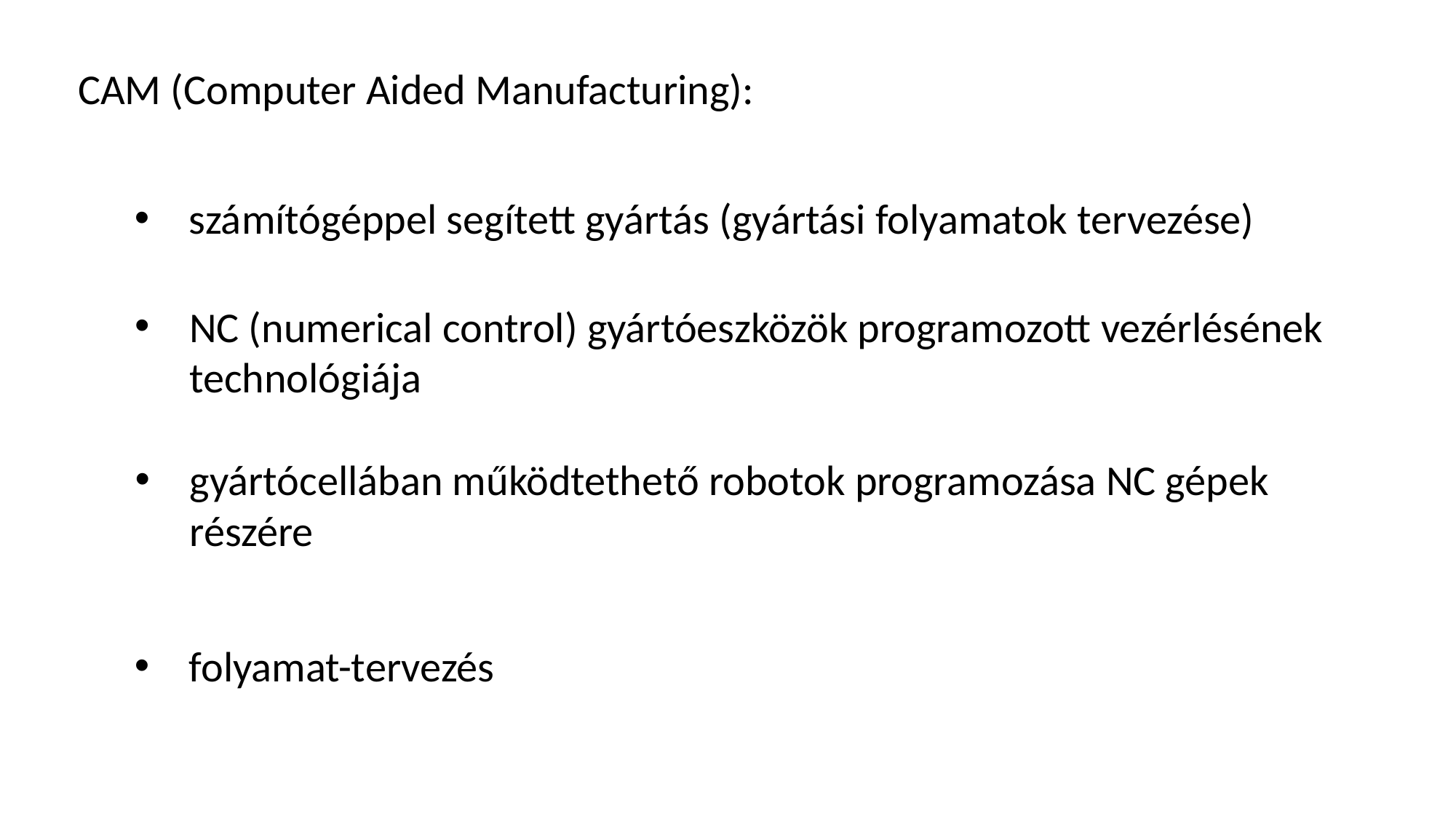

# CAM (Computer Aided Manufacturing):
számítógéppel segített gyártás (gyártási folyamatok tervezése)
NC (numerical control) gyártóeszközök programozott vezérlésének technológiája
gyártócellában működtethető robotok programozása NC gépek részére
folyamat-tervezés